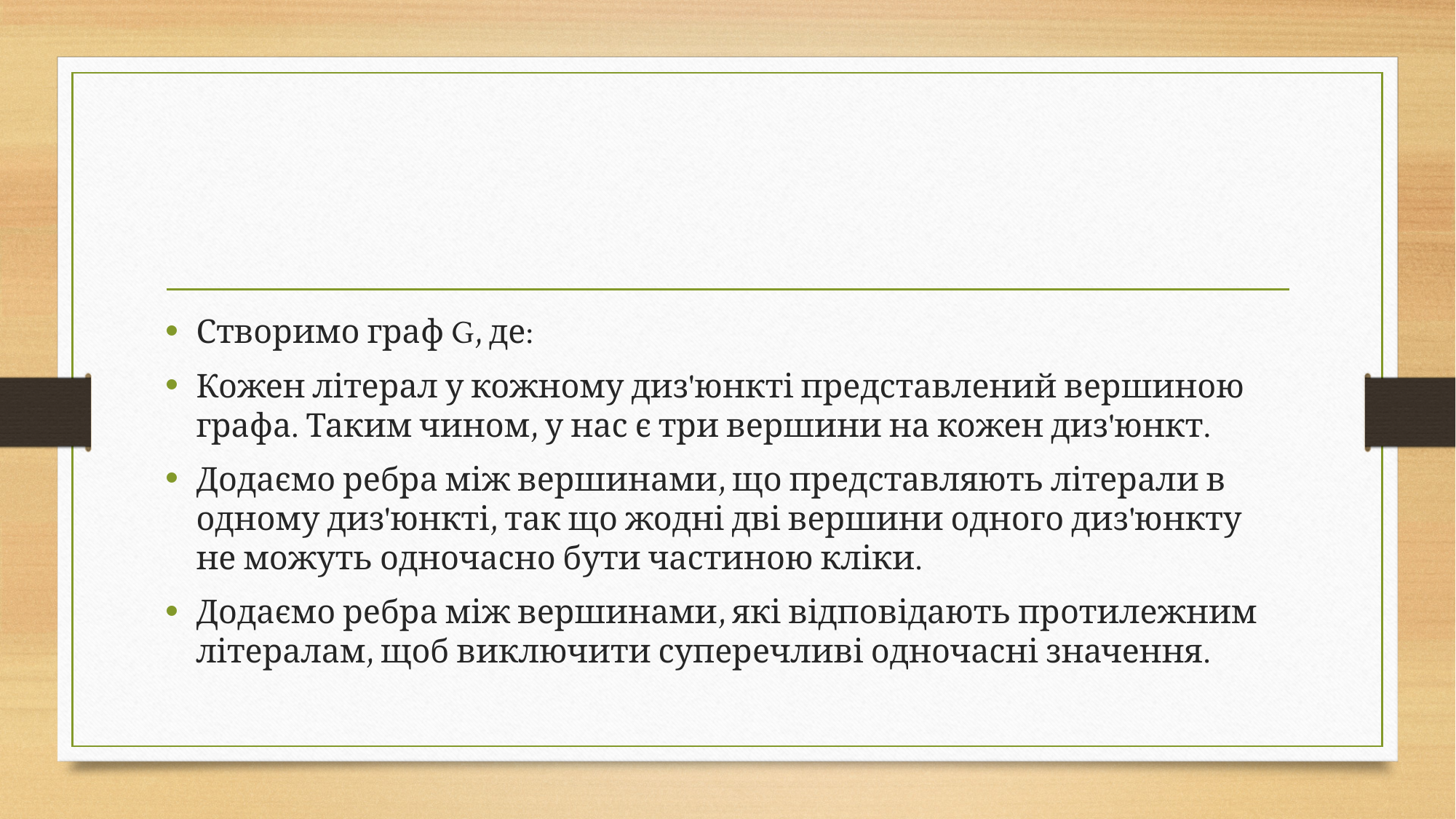

#
Створимо граф G, де:
Кожен літерал у кожному диз'юнкті представлений вершиною графа. Таким чином, у нас є три вершини на кожен диз'юнкт.
Додаємо ребра між вершинами, що представляють літерали в одному диз'юнкті, так що жодні дві вершини одного диз'юнкту не можуть одночасно бути частиною кліки.
Додаємо ребра між вершинами, які відповідають протилежним літералам, щоб виключити суперечливі одночасні значення.